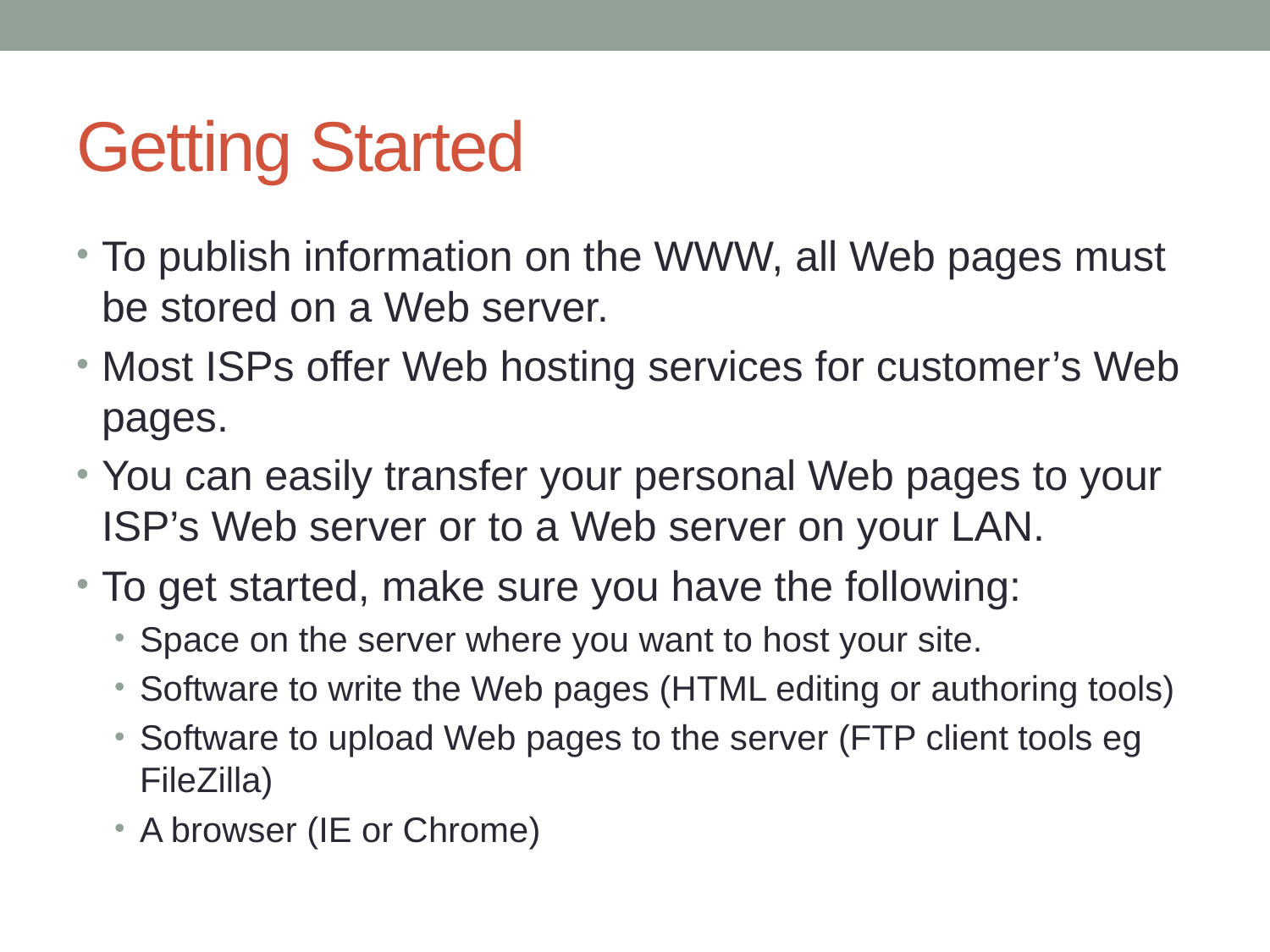

# Getting Started
To publish information on the WWW, all Web pages must be stored on a Web server.
Most ISPs offer Web hosting services for customer’s Web pages.
You can easily transfer your personal Web pages to your ISP’s Web server or to a Web server on your LAN.
To get started, make sure you have the following:
Space on the server where you want to host your site.
Software to write the Web pages (HTML editing or authoring tools)
Software to upload Web pages to the server (FTP client tools eg FileZilla)
A browser (IE or Chrome)